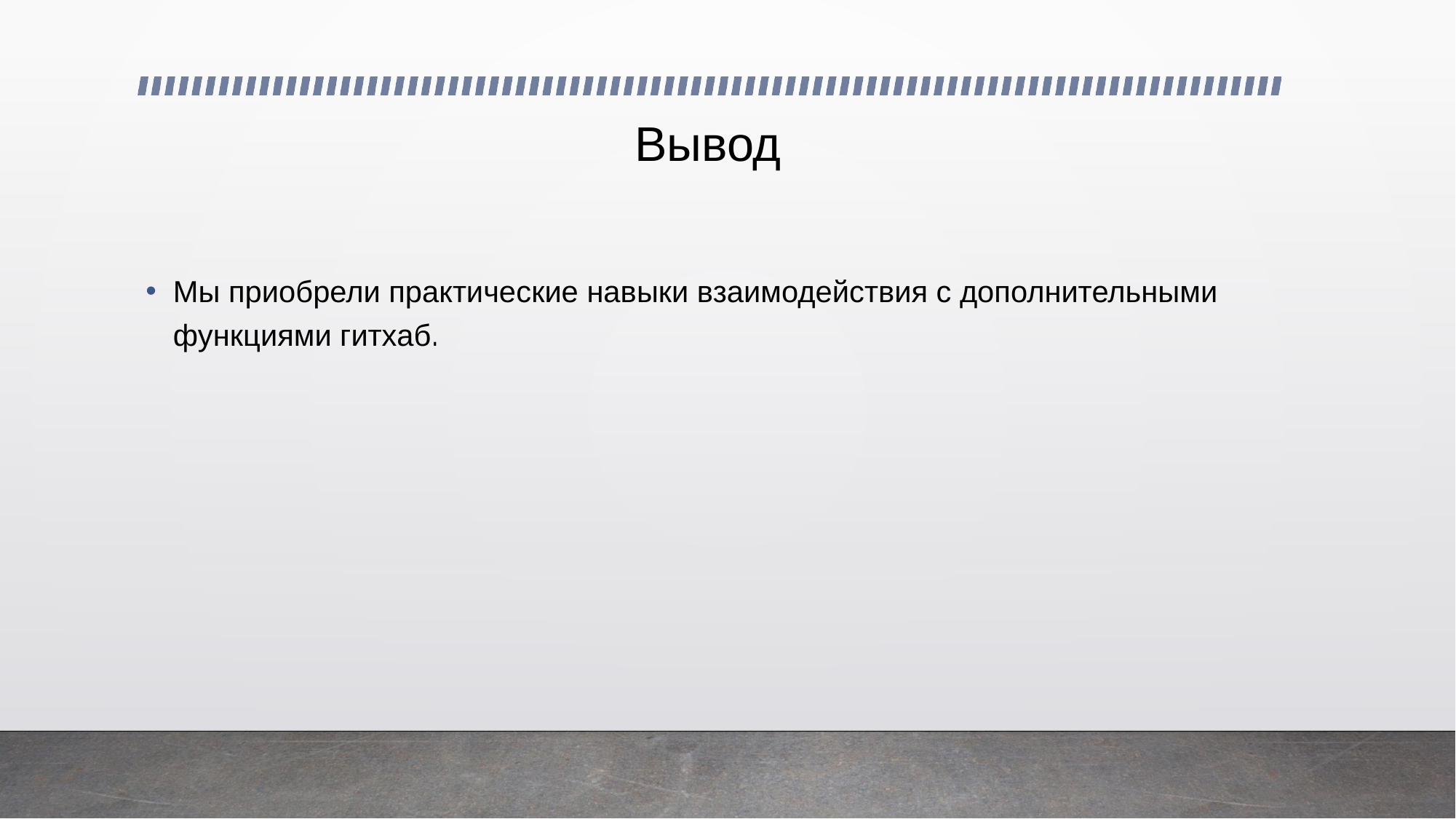

# Вывод
Мы приобрели практические навыки взаимодействия с дополнительными функциями гитхаб.